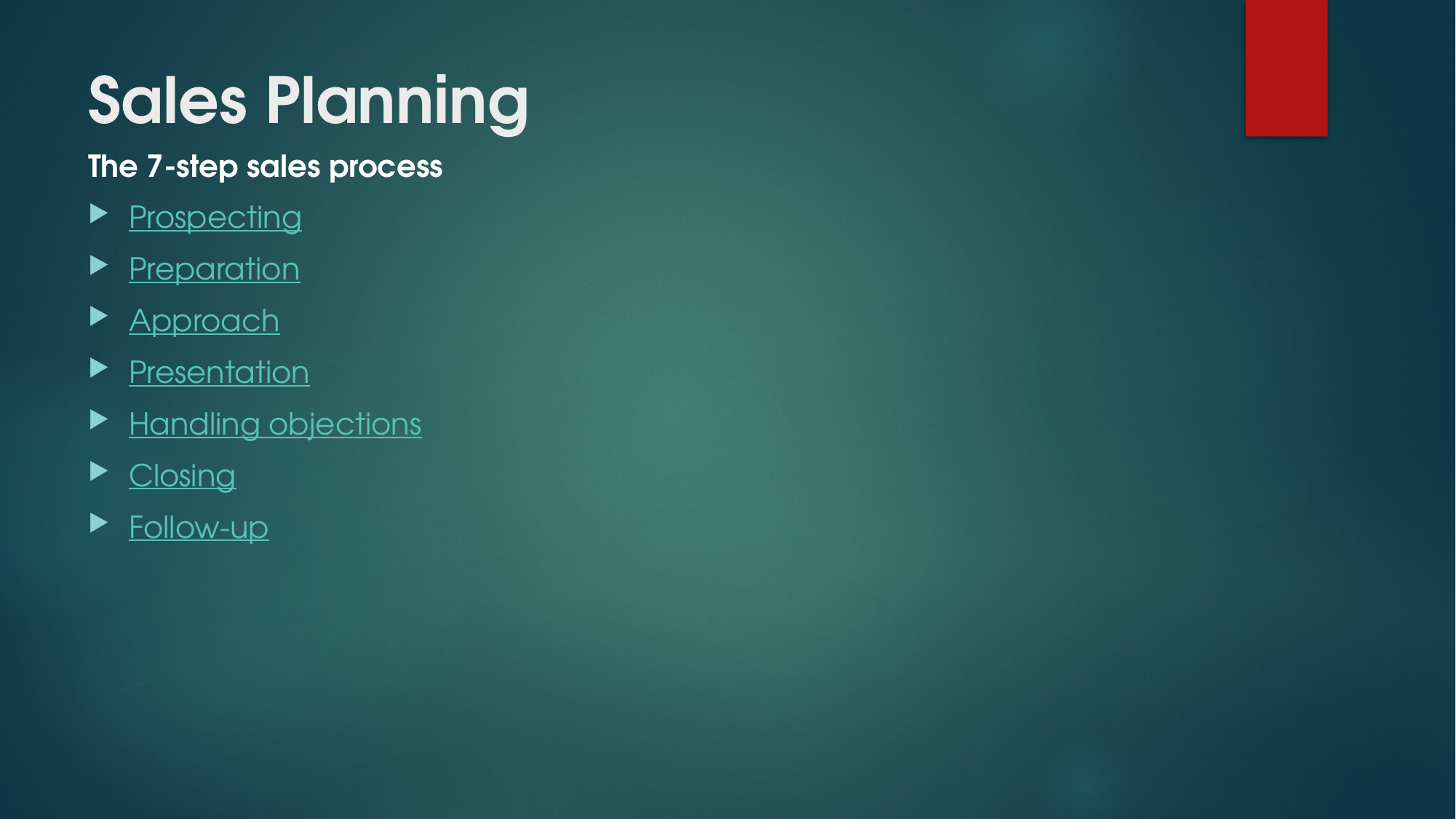

# Sales Planning
The 7-step sales process
Prospecting
Preparation
Approach
Presentation
Handling objections
Closing
Follow-up